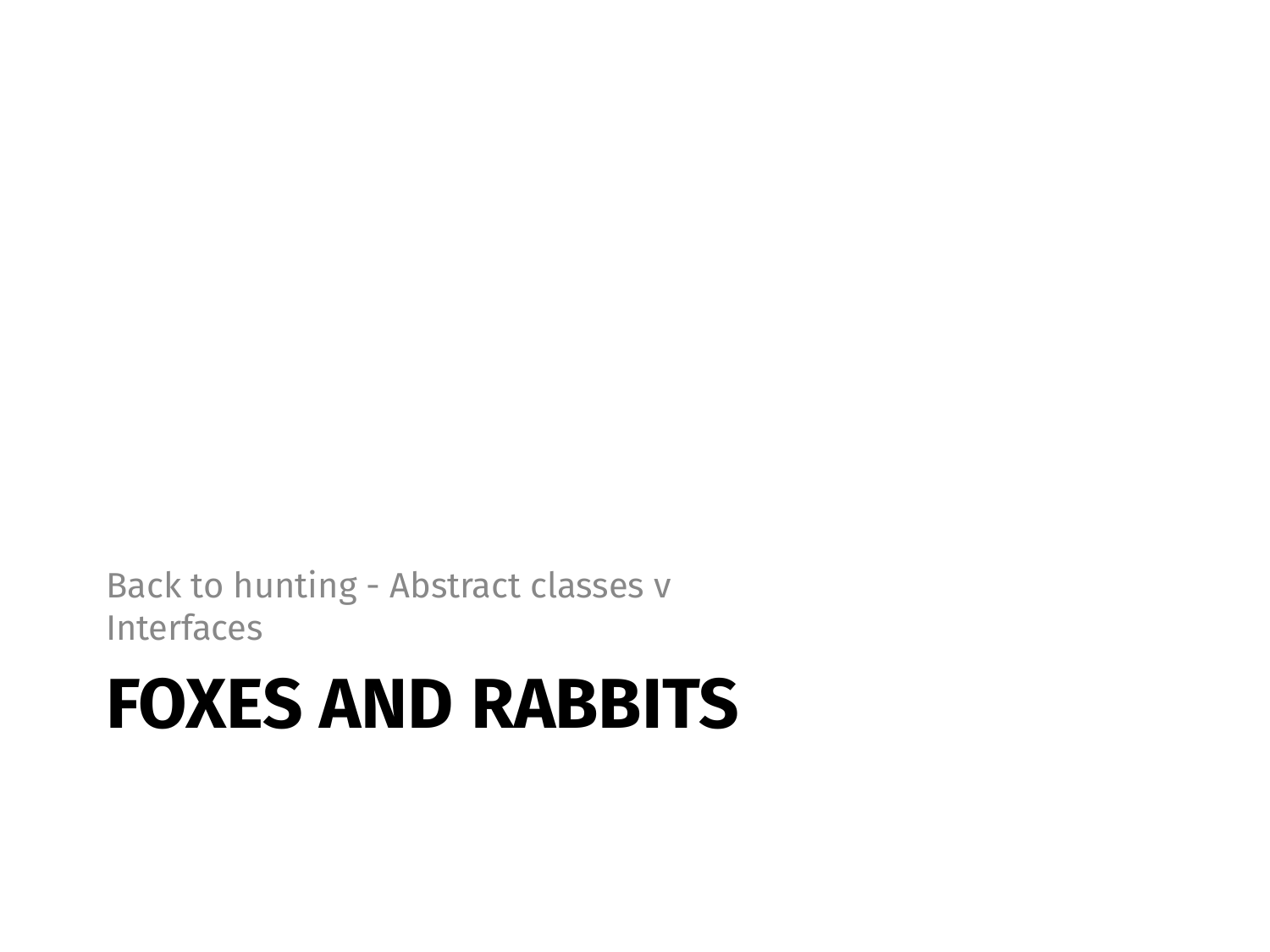

# Back to hunting - Abstract classes v Interfaces
FOXES AND RABBITS